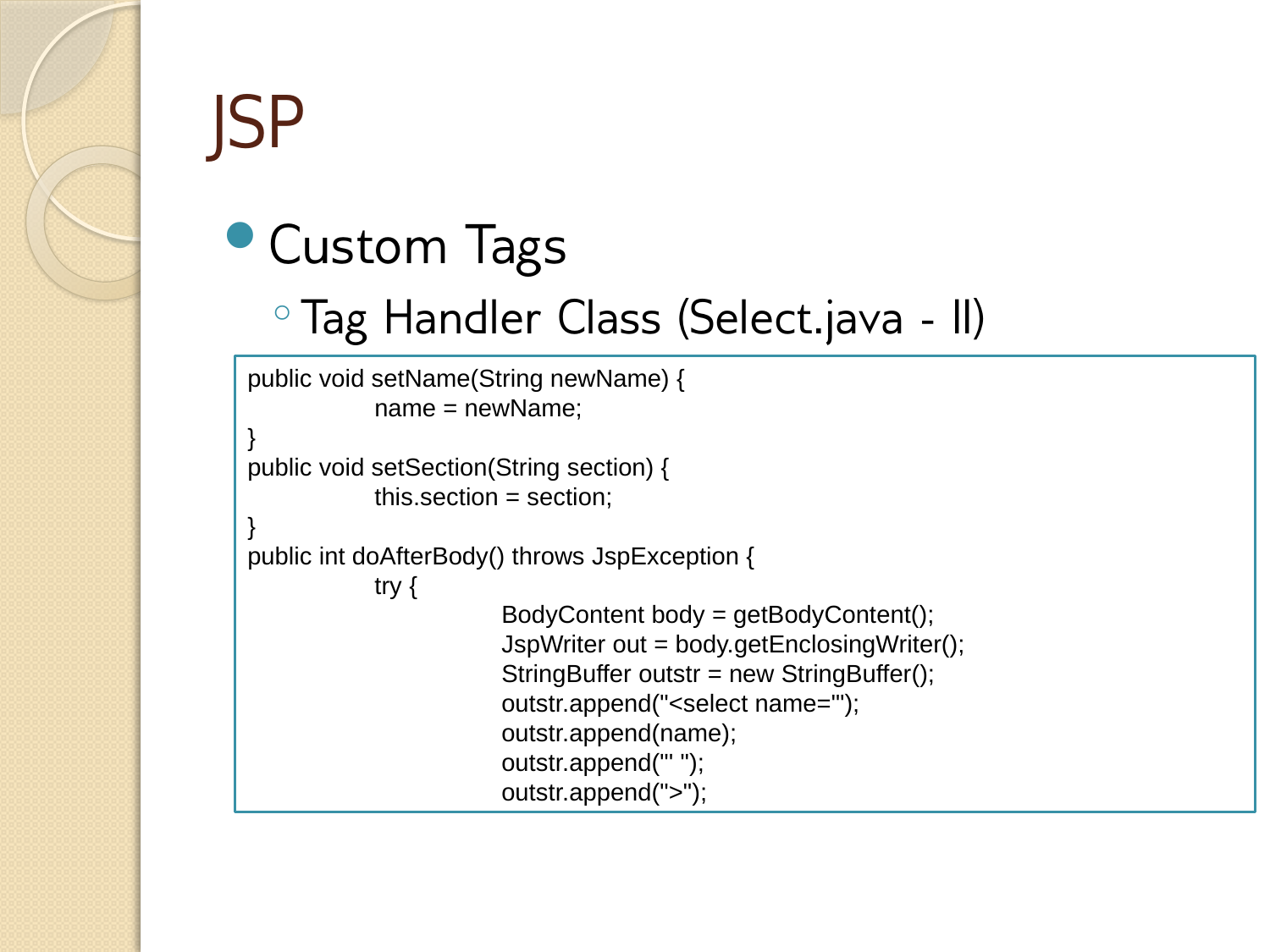

# JSP
Custom Tags
Tag Handler Class (Select.java - II)

public void setName(String newName) {
	name = newName;
}
public void setSection(String section) {
	this.section = section;
}
public int doAfterBody() throws JspException {
	try {
		BodyContent body = getBodyContent();
		JspWriter out = body.getEnclosingWriter();
		StringBuffer outstr = new StringBuffer();
		outstr.append("<select name='");
		outstr.append(name);
		outstr.append("' ");
		outstr.append(">");